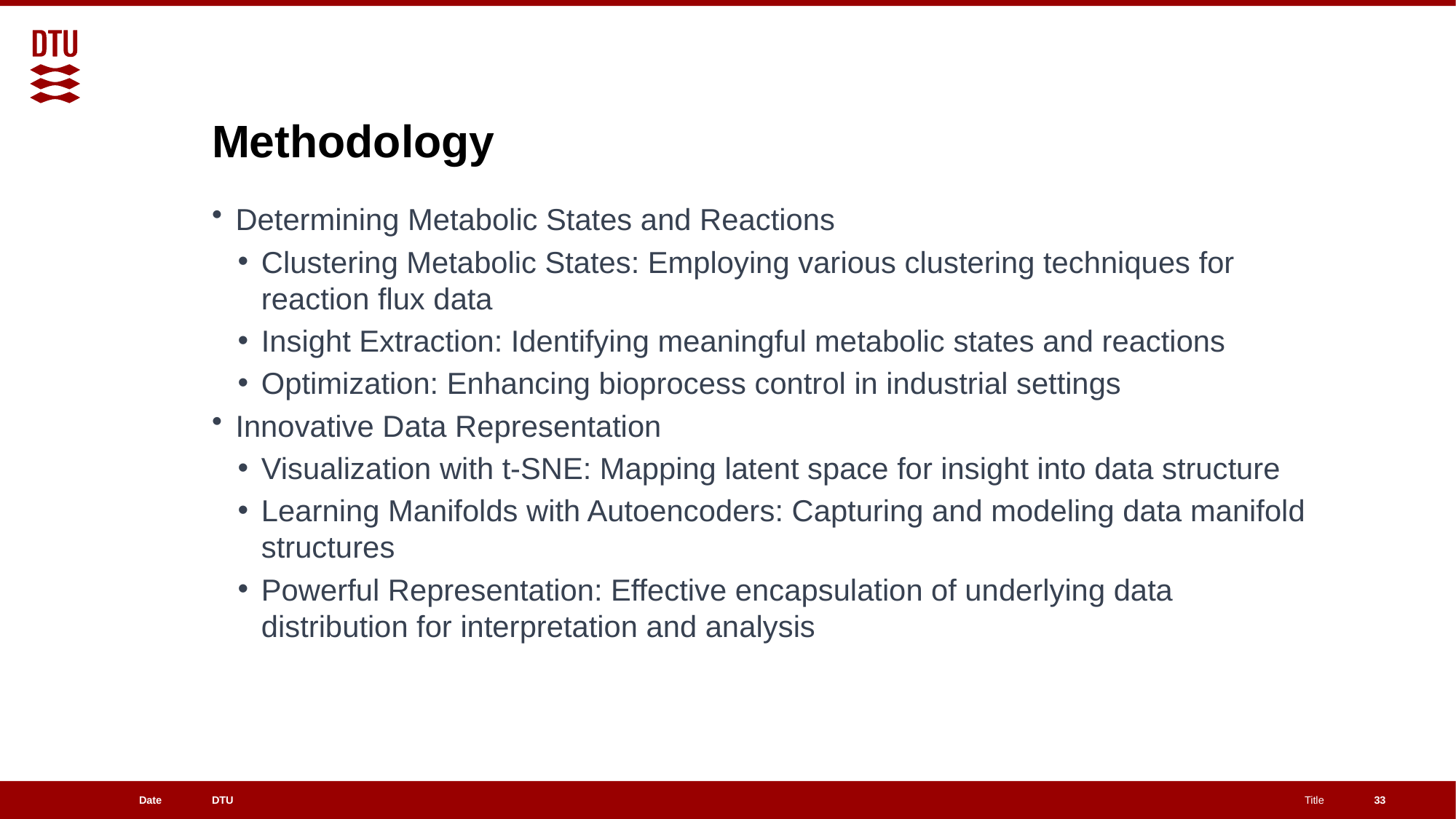

# Methodology
Determining Metabolic States and Reactions
Clustering Metabolic States: Employing various clustering techniques for reaction flux data
Insight Extraction: Identifying meaningful metabolic states and reactions
Optimization: Enhancing bioprocess control in industrial settings
Innovative Data Representation
Visualization with t-SNE: Mapping latent space for insight into data structure
Learning Manifolds with Autoencoders: Capturing and modeling data manifold structures
Powerful Representation: Effective encapsulation of underlying data distribution for interpretation and analysis
33